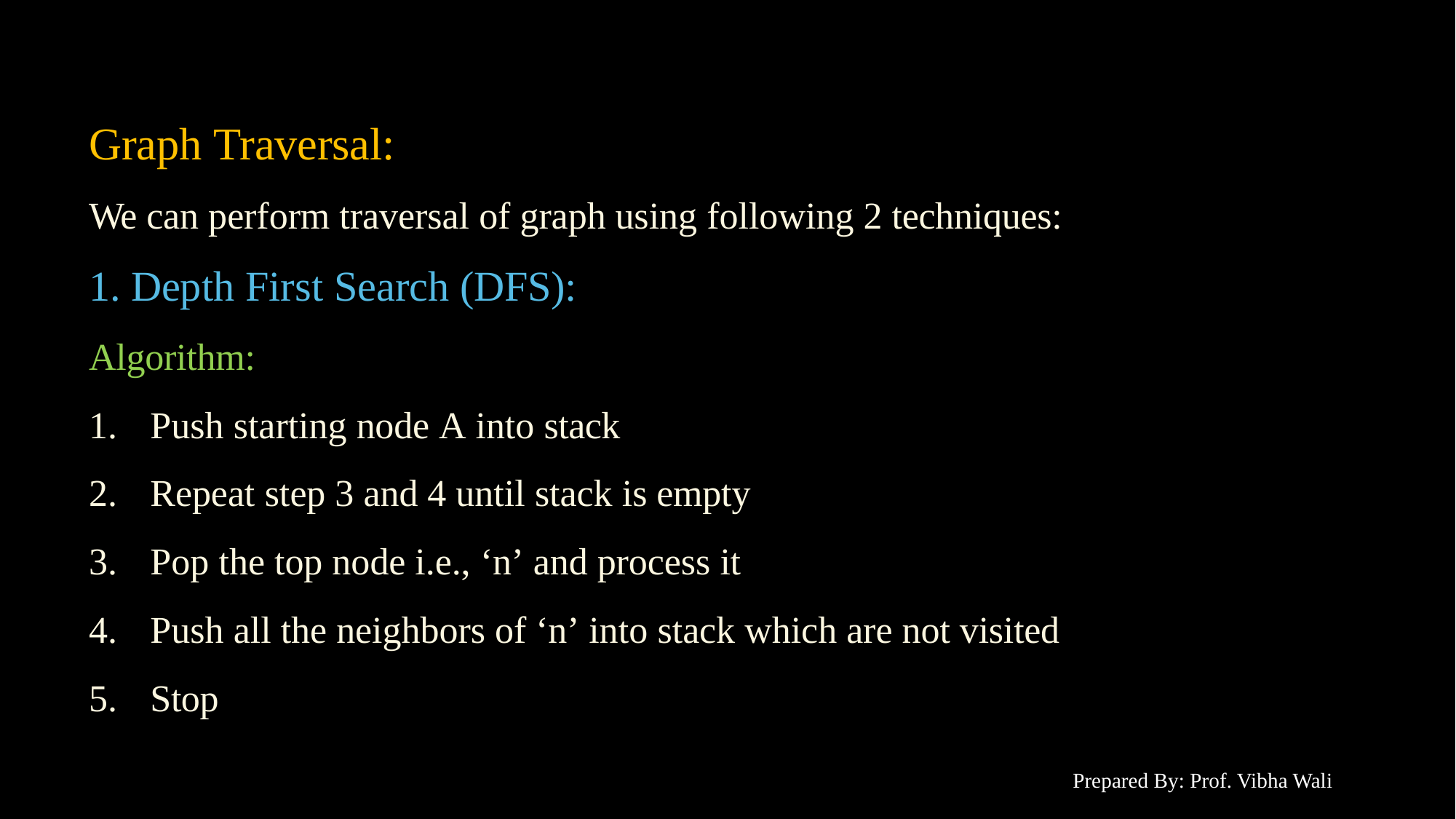

# Graph Traversal:
We can perform traversal of graph using following 2 techniques:
1. Depth First Search (DFS):
Algorithm:
Push starting node A into stack
Repeat step 3 and 4 until stack is empty
Pop the top node i.e., ‘n’ and process it
Push all the neighbors of ‘n’ into stack which are not visited
Stop
Prepared By: Prof. Vibha Wali